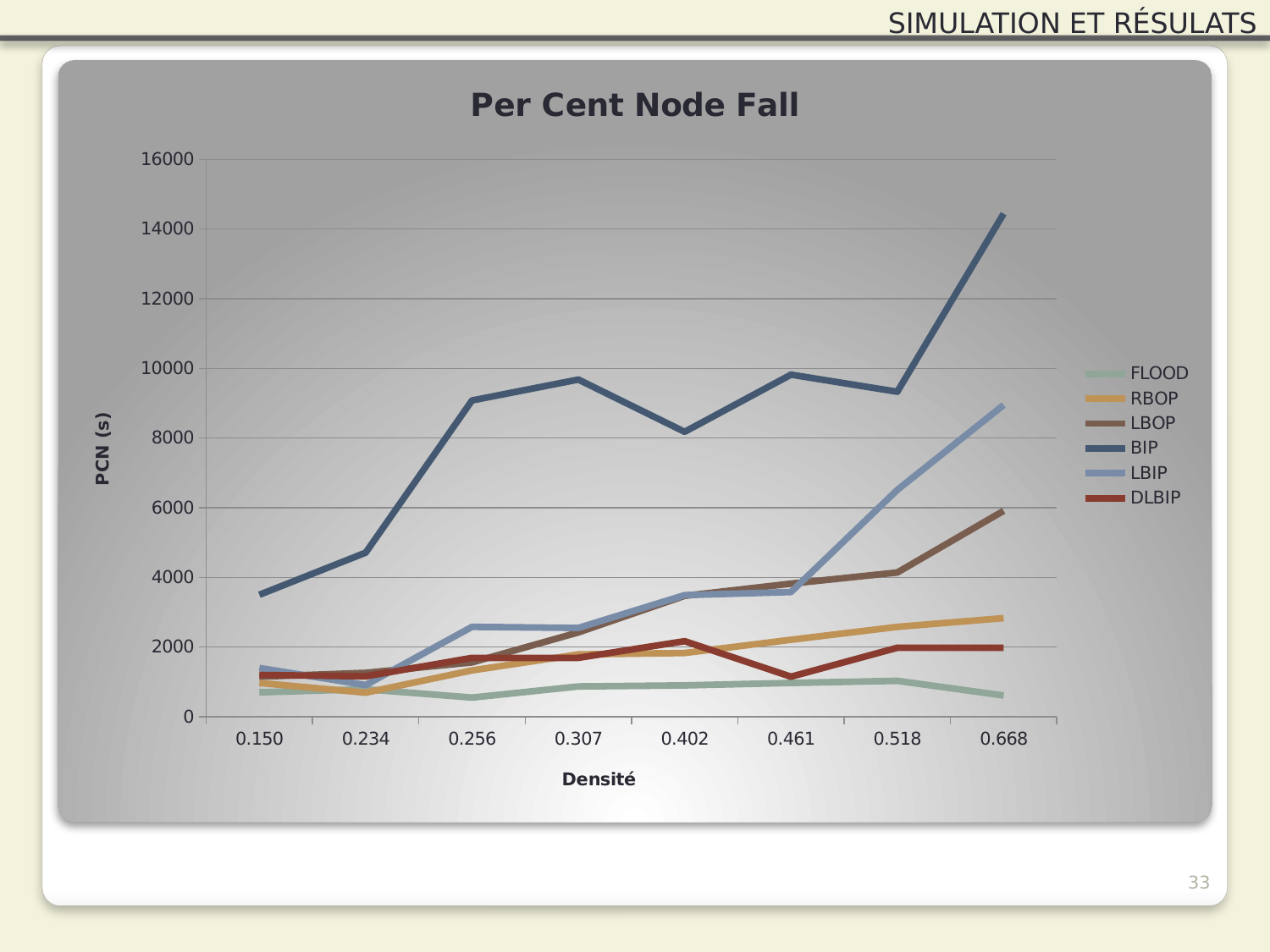

simulation et résulats

### Chart: Per Cent Node Fall

| Category | FLOOD | RBOP | LBOP | BIP | LBIP | DLBIP |
|---|---|---|---|---|---|---|
| 0.14974000000000001 | 700.0 | 970.0 | 1150.0 | 3500.0 | 1400.0 | 1200.0 |
| 0.23416699999999999 | 790.0 | 690.0 | 1260.0 | 4710.0 | 910.0 | 1160.0 |
| 0.25619799999999998 | 550.0 | 1330.0 | 1560.0 | 9080.0 | 2580.0 | 1690.0 |
| 0.30705100000000002 | 870.0 | 1790.0 | 2420.0 | 9680.0 | 2550.0 | 1690.0 |
| 0.402146 | 900.0 | 1830.0 | 3470.0 | 8180.0 | 3490.0 | 2170.0 |
| 0.46100099999999999 | 970.0 | 2210.0 | 3820.0 | 9820.0 | 3580.0 | 1150.0 |
| 0.51794899999999999 | 1030.0 | 2580.0 | 4140.0 | 9330.0 | 6510.0 | 1980.0 |
| 0.66755600000000004 | 610.0 | 2830.0 | 5910.0 | 14440.0 | 8950.0 | 1980.0 |
33